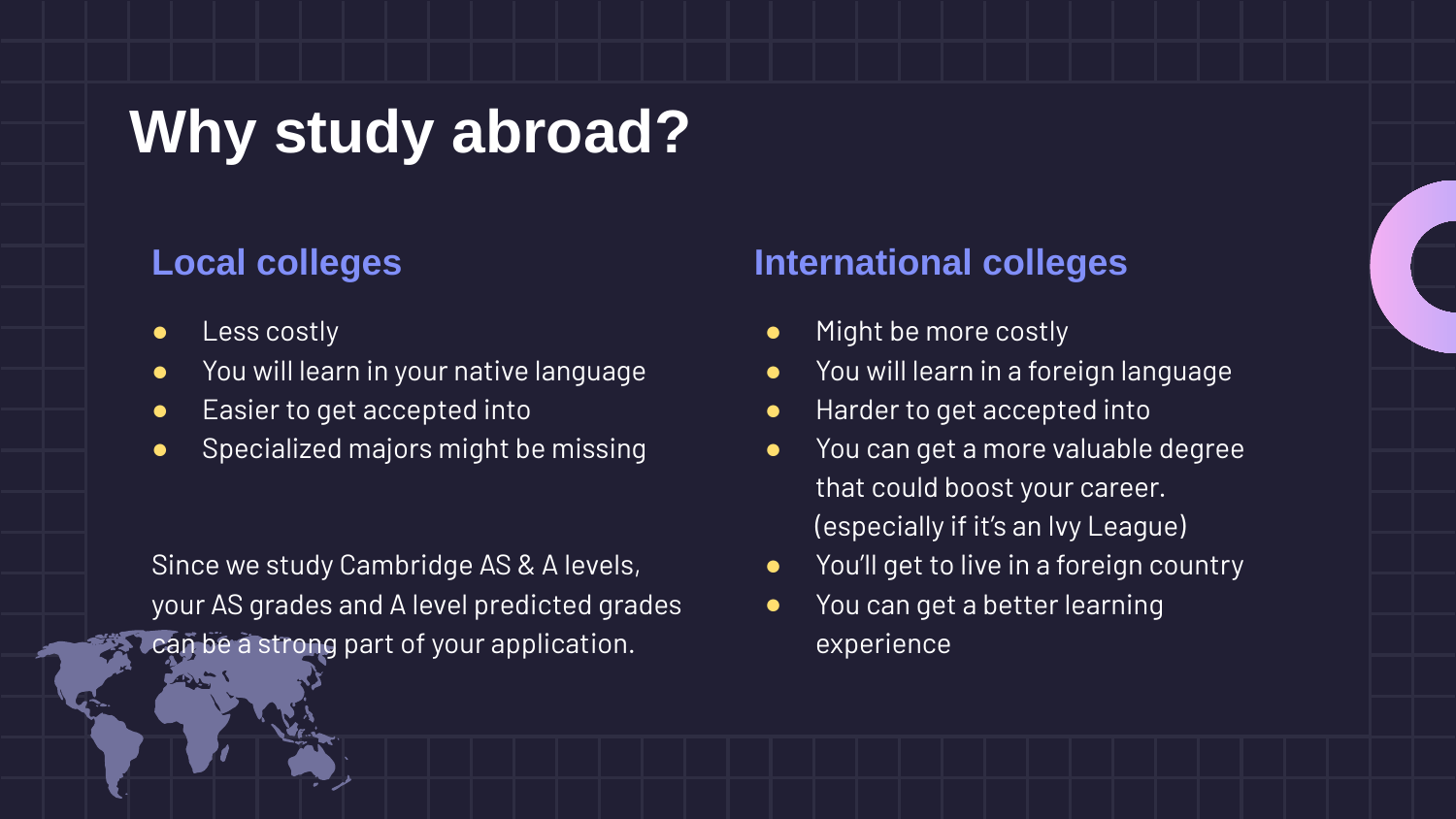

# Why study abroad?
Local colleges
International colleges
Less costly
You will learn in your native language
Easier to get accepted into
Specialized majors might be missing

Since we study Cambridge AS & A levels, your AS grades and A level predicted grades can be a strong part of your application.
Might be more costly
You will learn in a foreign language
Harder to get accepted into
You can get a more valuable degree that could boost your career. (especially if it’s an Ivy League)
You’ll get to live in a foreign country
You can get a better learning experience